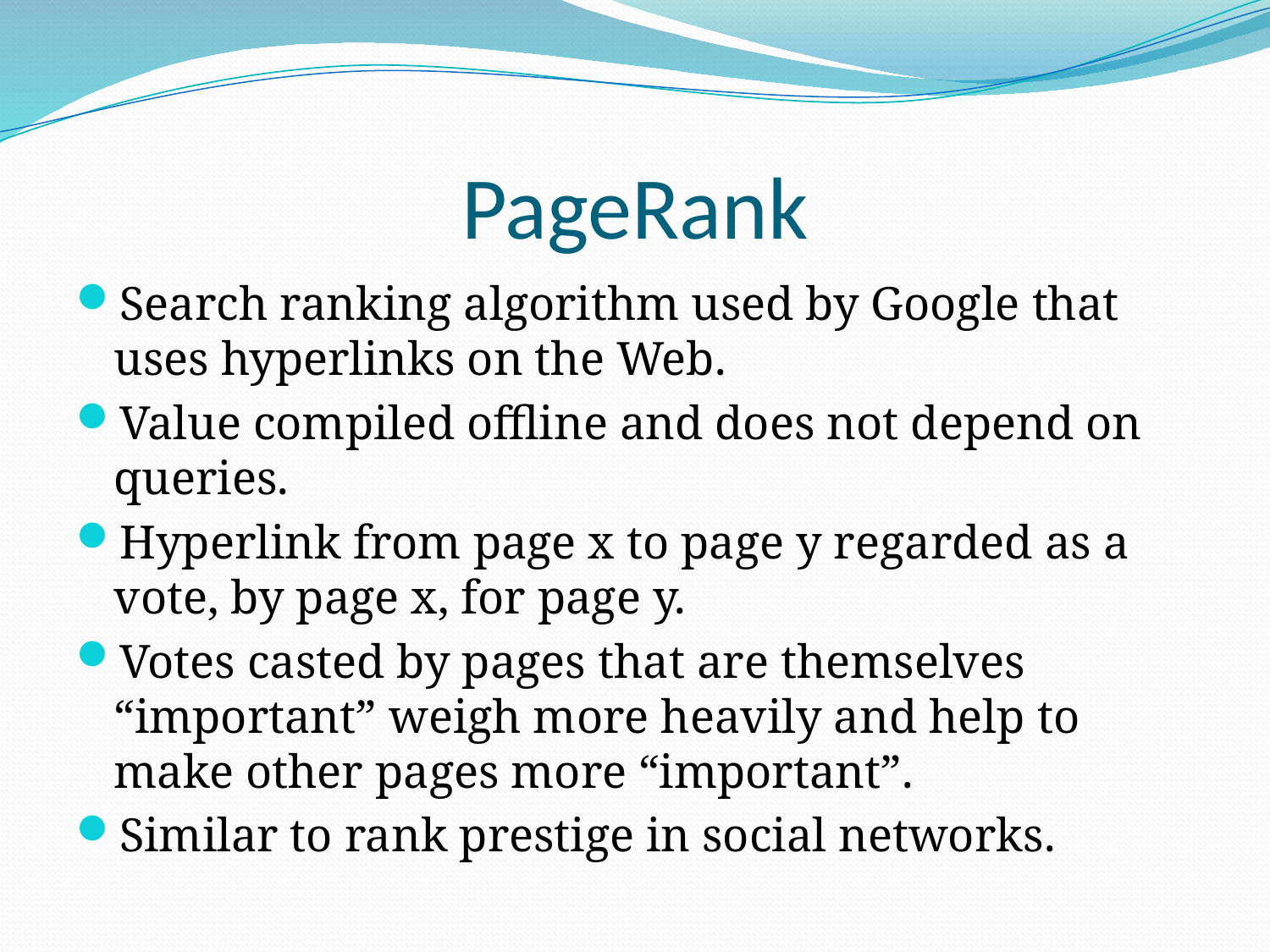

# PageRank
Search ranking algorithm used by Google that uses hyperlinks on the Web.
Value compiled offline and does not depend on queries.
Hyperlink from page x to page y regarded as a vote, by page x, for page y.
Votes casted by pages that are themselves “important” weigh more heavily and help to make other pages more “important”.
Similar to rank prestige in social networks.